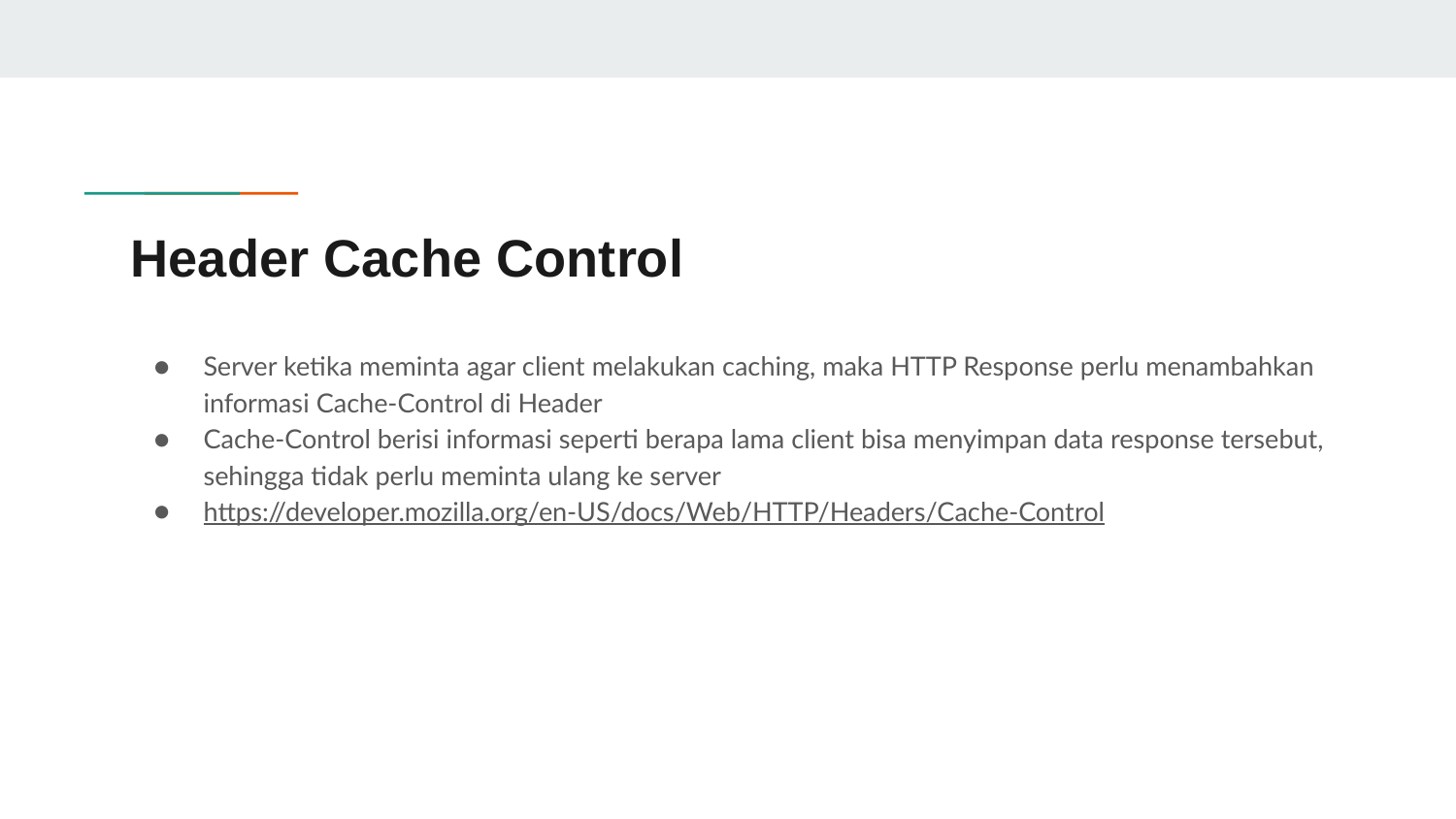

# Header Cache Control
Server ketika meminta agar client melakukan caching, maka HTTP Response perlu menambahkan informasi Cache-Control di Header
Cache-Control berisi informasi seperti berapa lama client bisa menyimpan data response tersebut, sehingga tidak perlu meminta ulang ke server
https://developer.mozilla.org/en-US/docs/Web/HTTP/Headers/Cache-Control